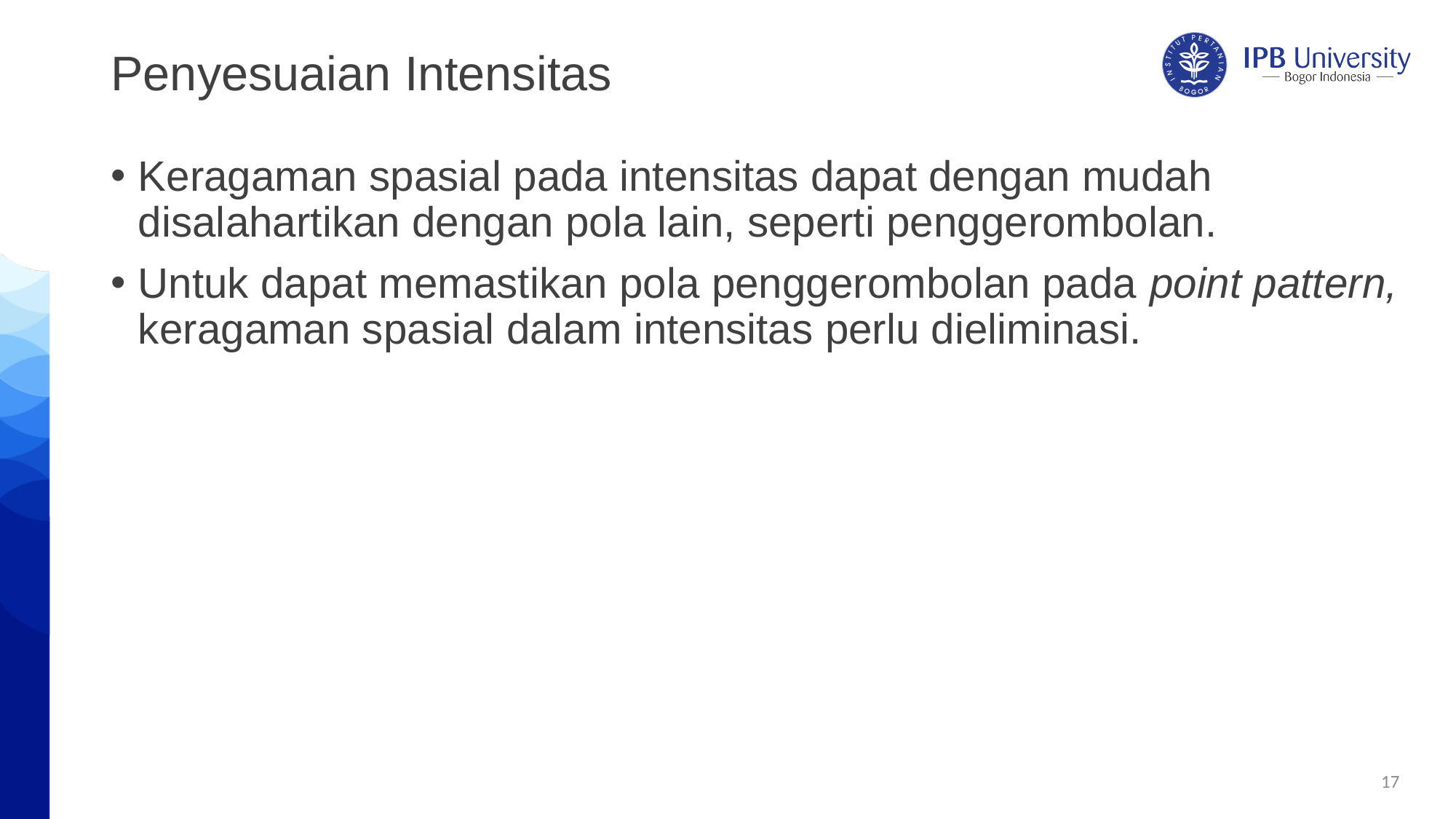

# Penyesuaian Intensitas
Keragaman spasial pada intensitas dapat dengan mudah disalahartikan dengan pola lain, seperti penggerombolan.
Untuk dapat memastikan pola penggerombolan pada point pattern, keragaman spasial dalam intensitas perlu dieliminasi.
17